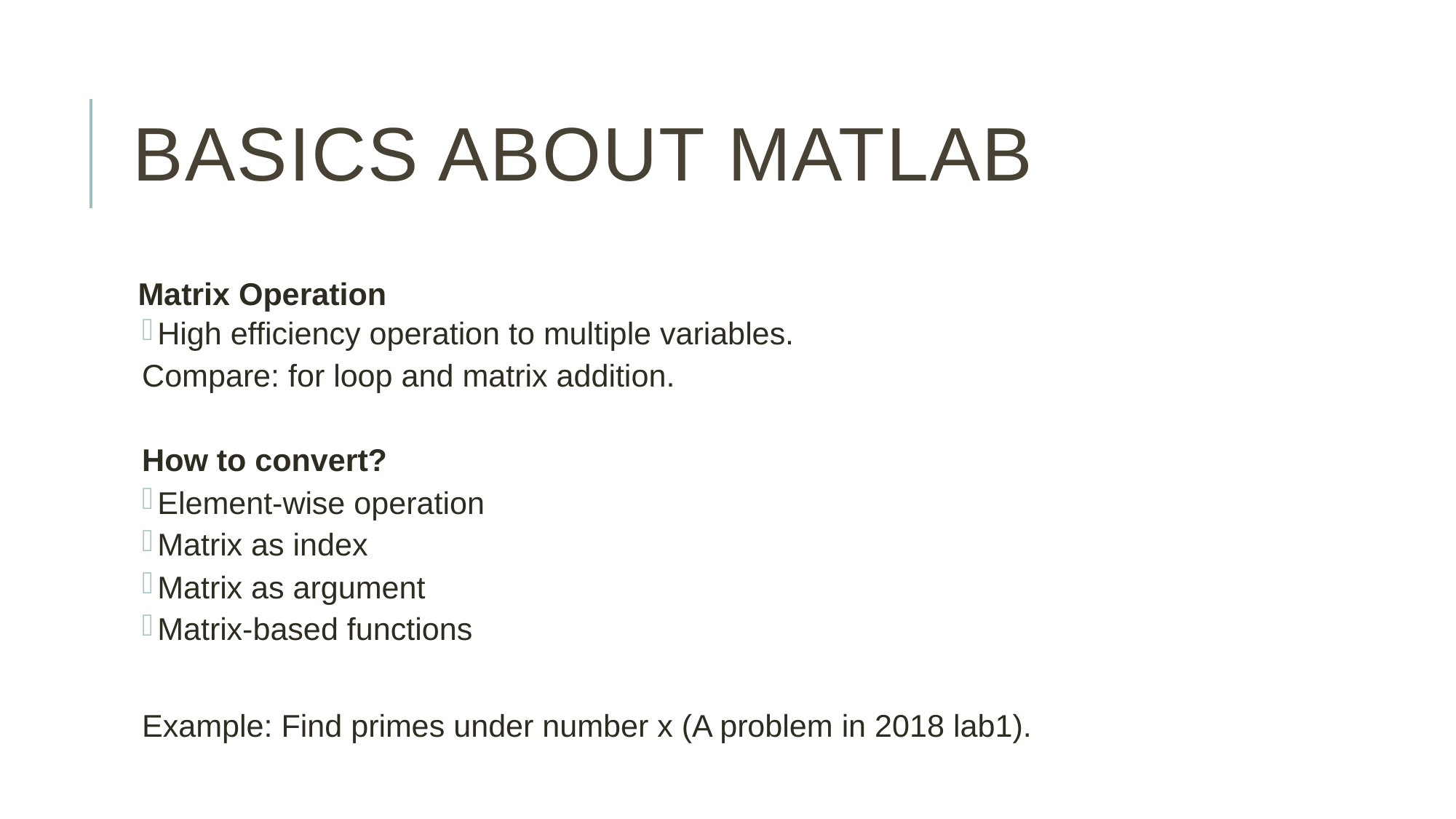

# BASICS ABOUT MATLAB
Matrix Operation
High efficiency operation to multiple variables.
Compare: for loop and matrix addition.

How to convert?
Element-wise operation
Matrix as index
Matrix as argument
Matrix-based functions

Example: Find primes under number x (A problem in 2018 lab1).